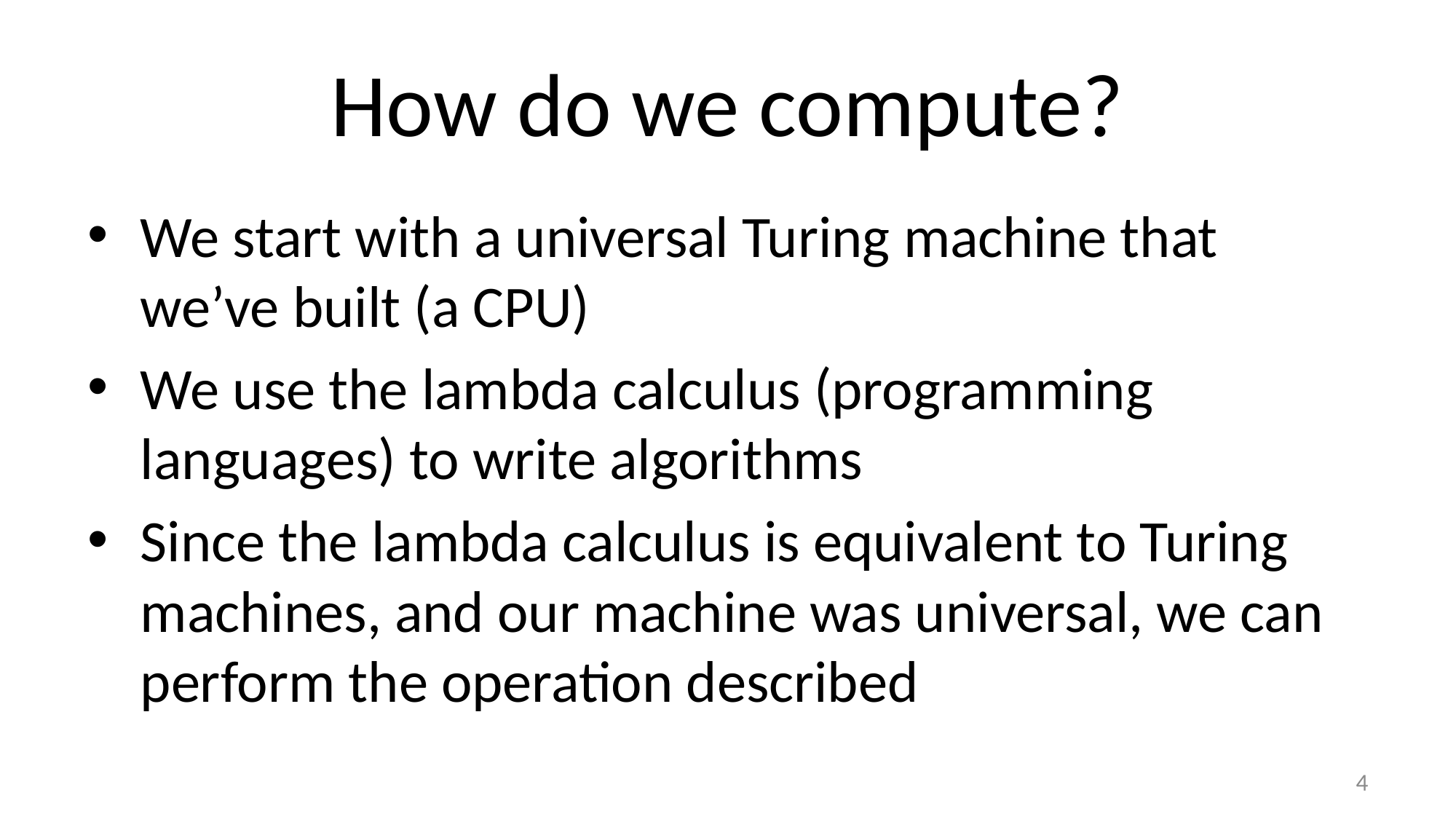

# How do we compute?
We start with a universal Turing machine that we’ve built (a CPU)
We use the lambda calculus (programming languages) to write algorithms
Since the lambda calculus is equivalent to Turing machines, and our machine was universal, we can perform the operation described

4